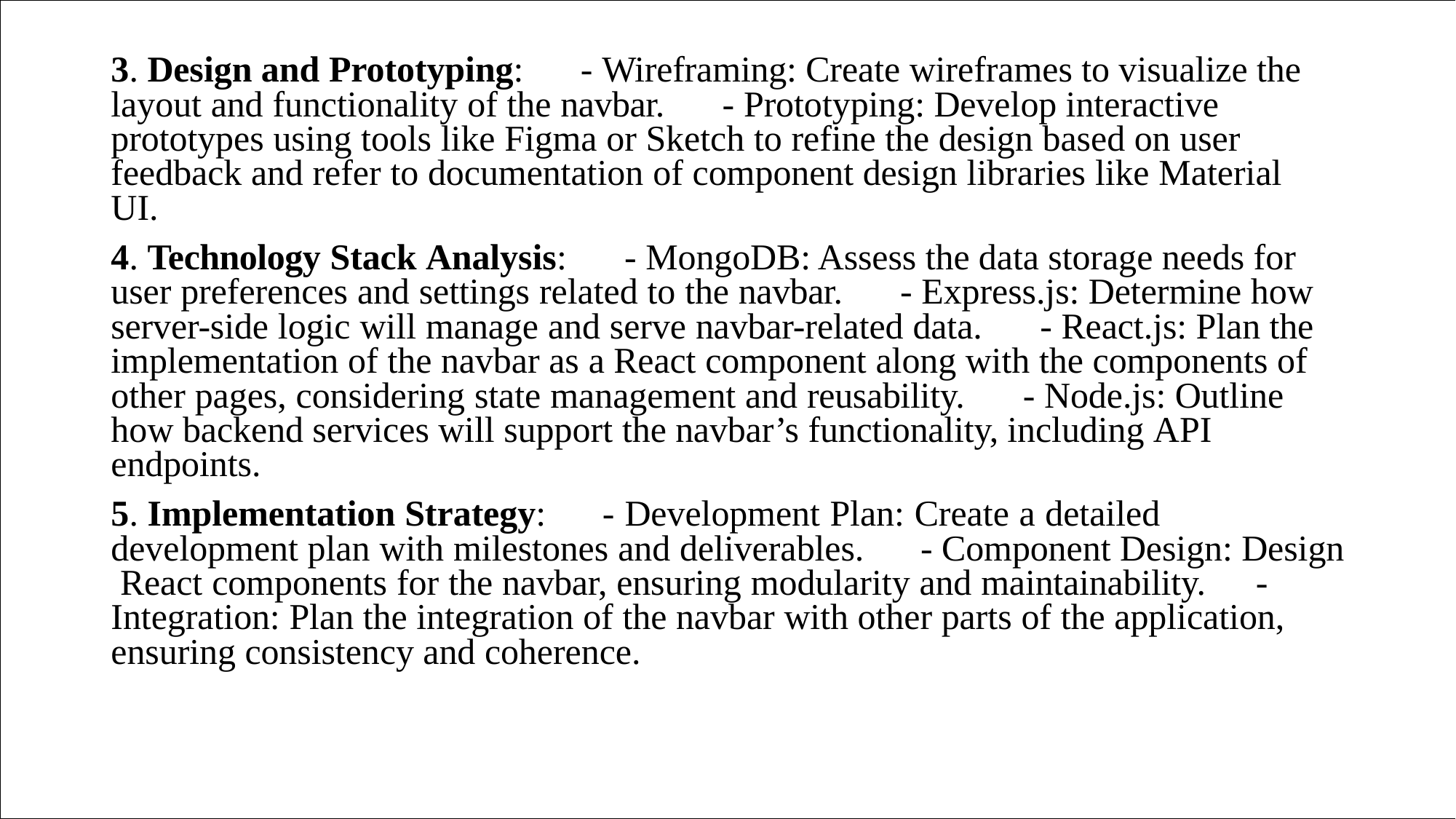

3. Design and Prototyping:	- Wireframing: Create wireframes to visualize the  layout and functionality of the navbar.	- Prototyping: Develop interactive  prototypes using tools like Figma or Sketch to refine the design based on user  feedback and refer to documentation of component design libraries like Material  UI.
4. Technology Stack Analysis:	- MongoDB: Assess the data storage needs for  user preferences and settings related to the navbar.	- Express.js: Determine how  server-side logic will manage and serve navbar-related data.		- React.js: Plan the  implementation of the navbar as a React component along with the components of  other pages, considering state management and reusability.	- Node.js: Outline  how backend services will support the navbar’s functionality, including API  endpoints.
5. Implementation Strategy:	- Development Plan: Create a detailed  development plan with milestones and deliverables.	- Component Design: Design  React components for the navbar, ensuring modularity and maintainability.	-  Integration: Plan the integration of the navbar with other parts of the application,  ensuring consistency and coherence.